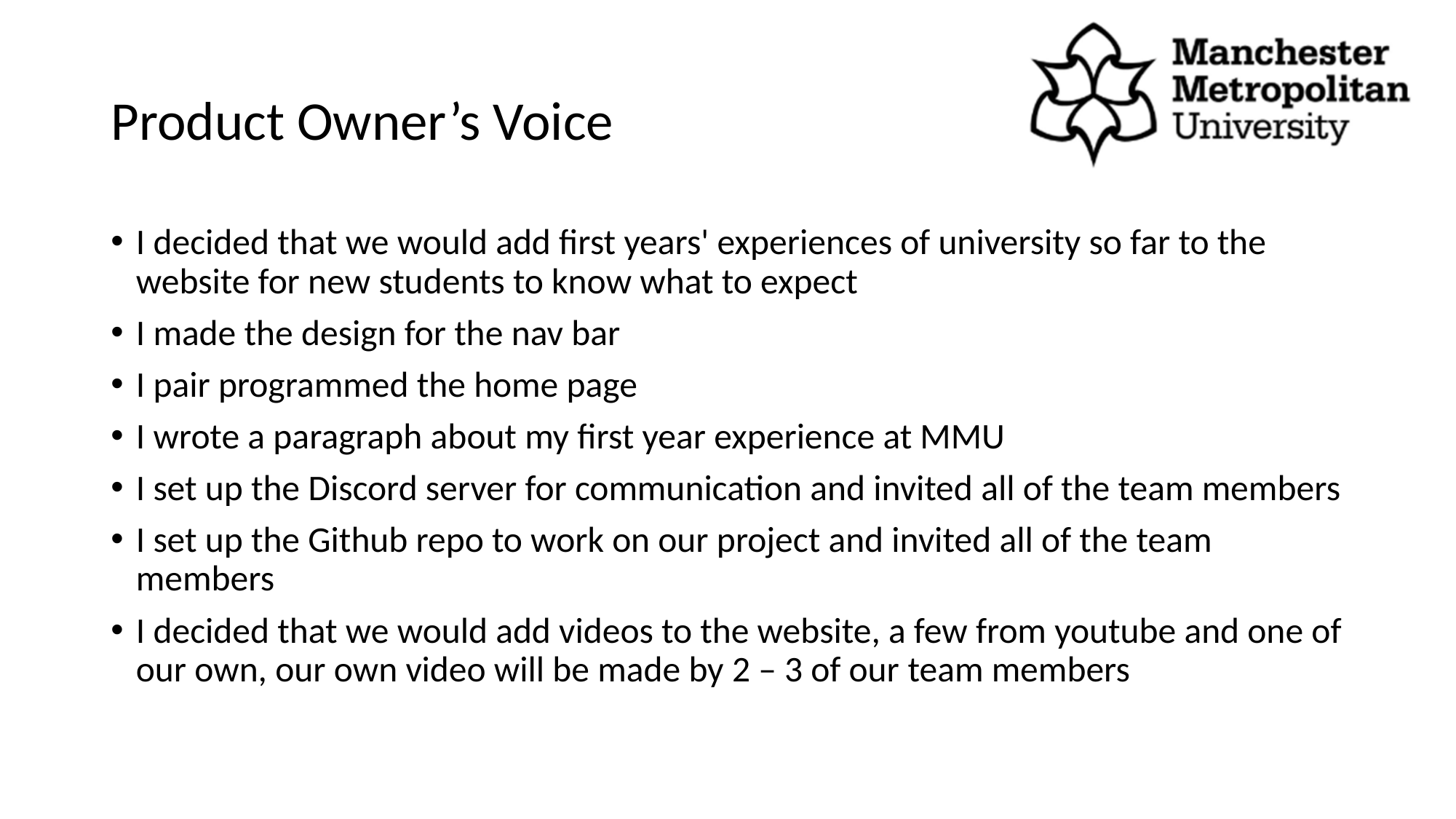

# Product Owner’s Voice
I decided that we would add first years' experiences of university so far to the website for new students to know what to expect
I made the design for the nav bar
I pair programmed the home page
I wrote a paragraph about my first year experience at MMU
I set up the Discord server for communication and invited all of the team members
I set up the Github repo to work on our project and invited all of the team members
I decided that we would add videos to the website, a few from youtube and one of our own, our own video will be made by 2 – 3 of our team members